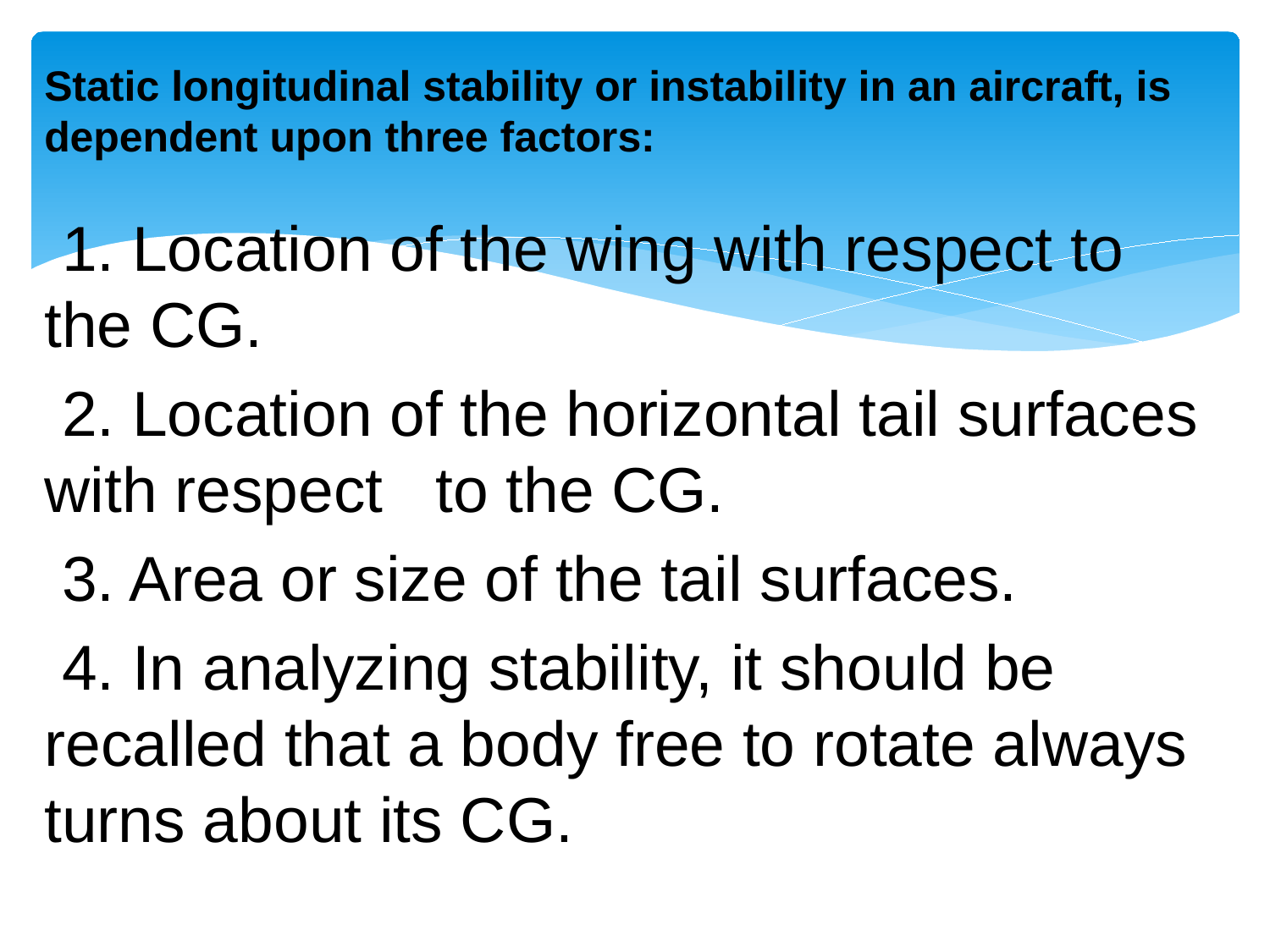

Static longitudinal stability or instability in an aircraft, is dependent upon three factors:
 1. Location of the wing with respect to the CG.
 2. Location of the horizontal tail surfaces with respect   to the CG.
 3. Area or size of the tail surfaces.
 4. In analyzing stability, it should be recalled that a body free to rotate always turns about its CG.